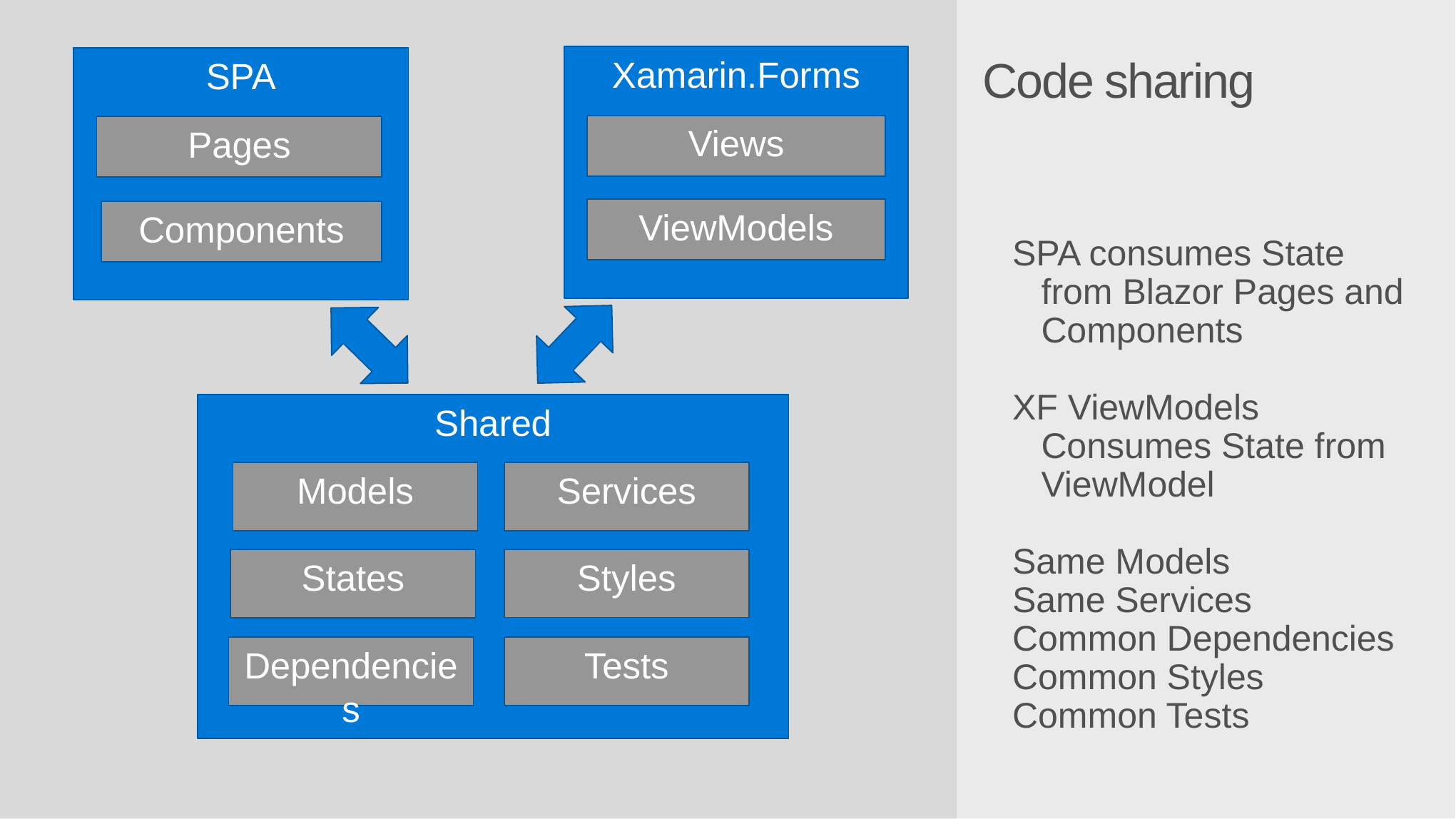

# Code sharing
Xamarin.Forms
SPA
Views
Pages

SPA consumes State from Blazor Pages and Components

XF ViewModels Consumes State from ViewModel

Same Models
Same Services
Common Dependencies
Common Styles
Common Tests
ViewModels
Components

Shared
Services
Models
Styles
States
Dependencies
Tests